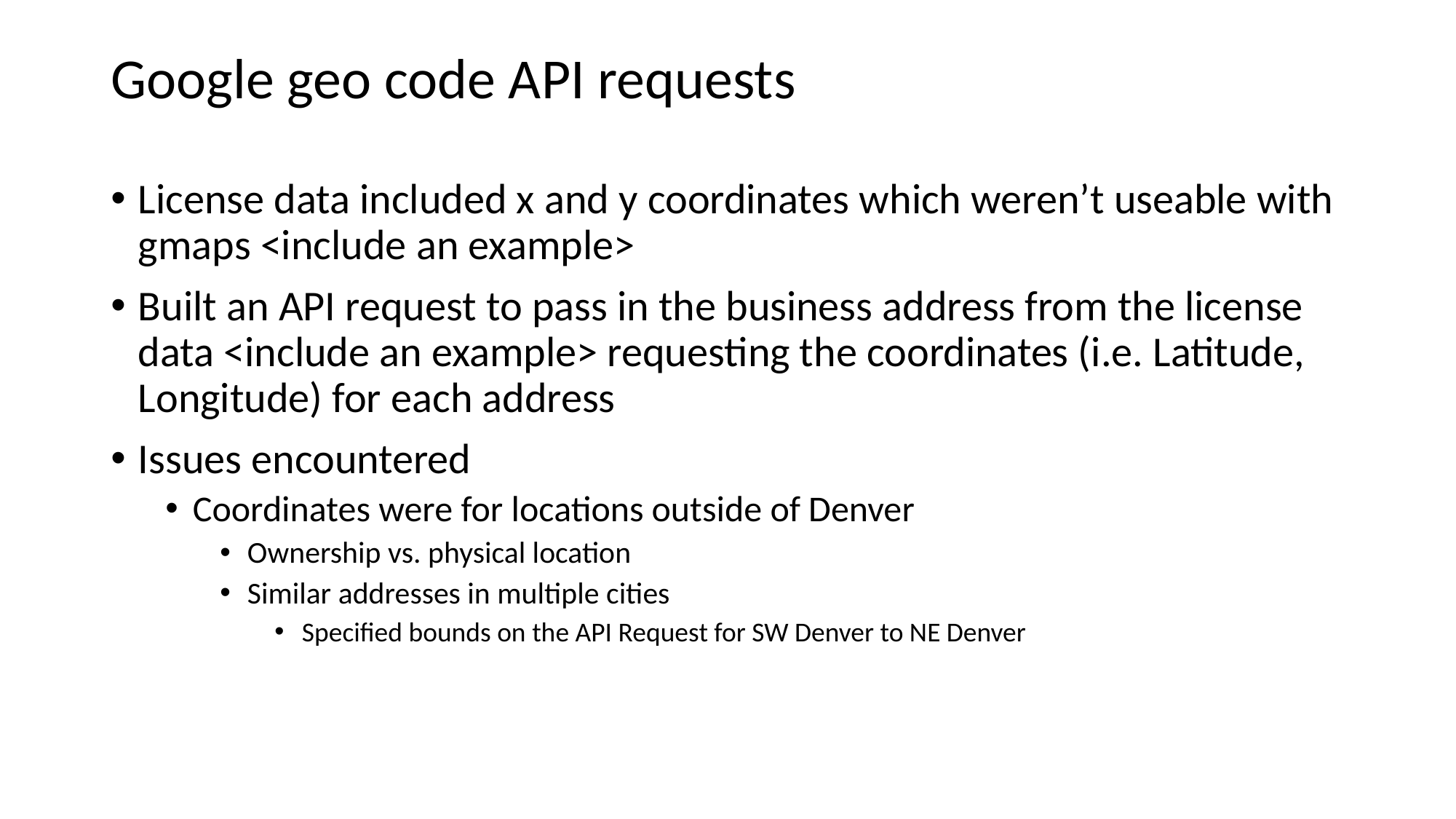

# Google geo code API requests
License data included x and y coordinates which weren’t useable with gmaps <include an example>
Built an API request to pass in the business address from the license data <include an example> requesting the coordinates (i.e. Latitude, Longitude) for each address
Issues encountered
Coordinates were for locations outside of Denver
Ownership vs. physical location
Similar addresses in multiple cities
Specified bounds on the API Request for SW Denver to NE Denver